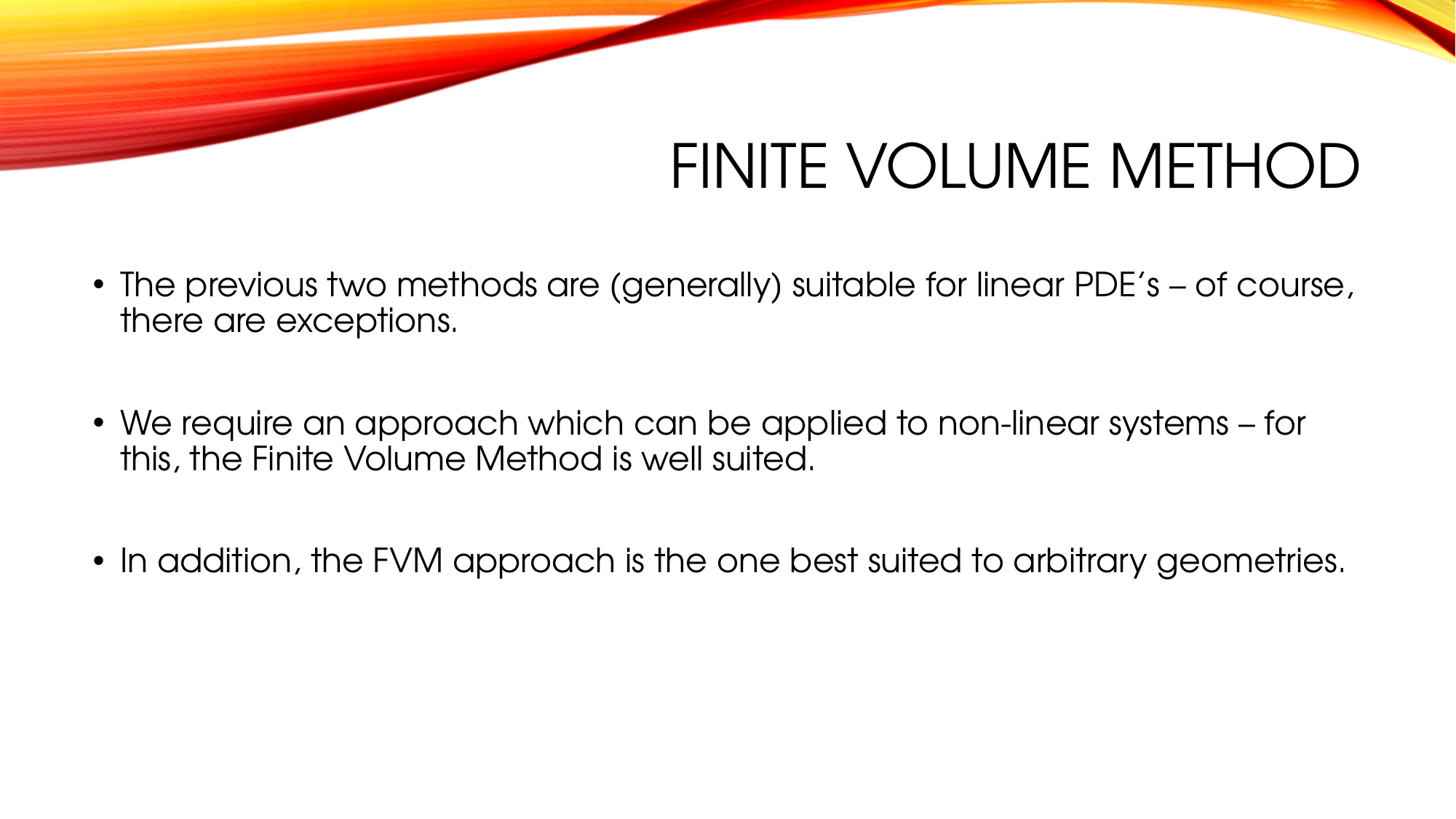

# FINITE VOLUME METHOD
The previous two methods are (generally) suitable for linear PDE’s – of course, there are exceptions.

We require an approach which can be applied to non-linear systems – for this, the Finite Volume Method is well suited.

In addition, the FVM approach is the one best suited to arbitrary geometries.